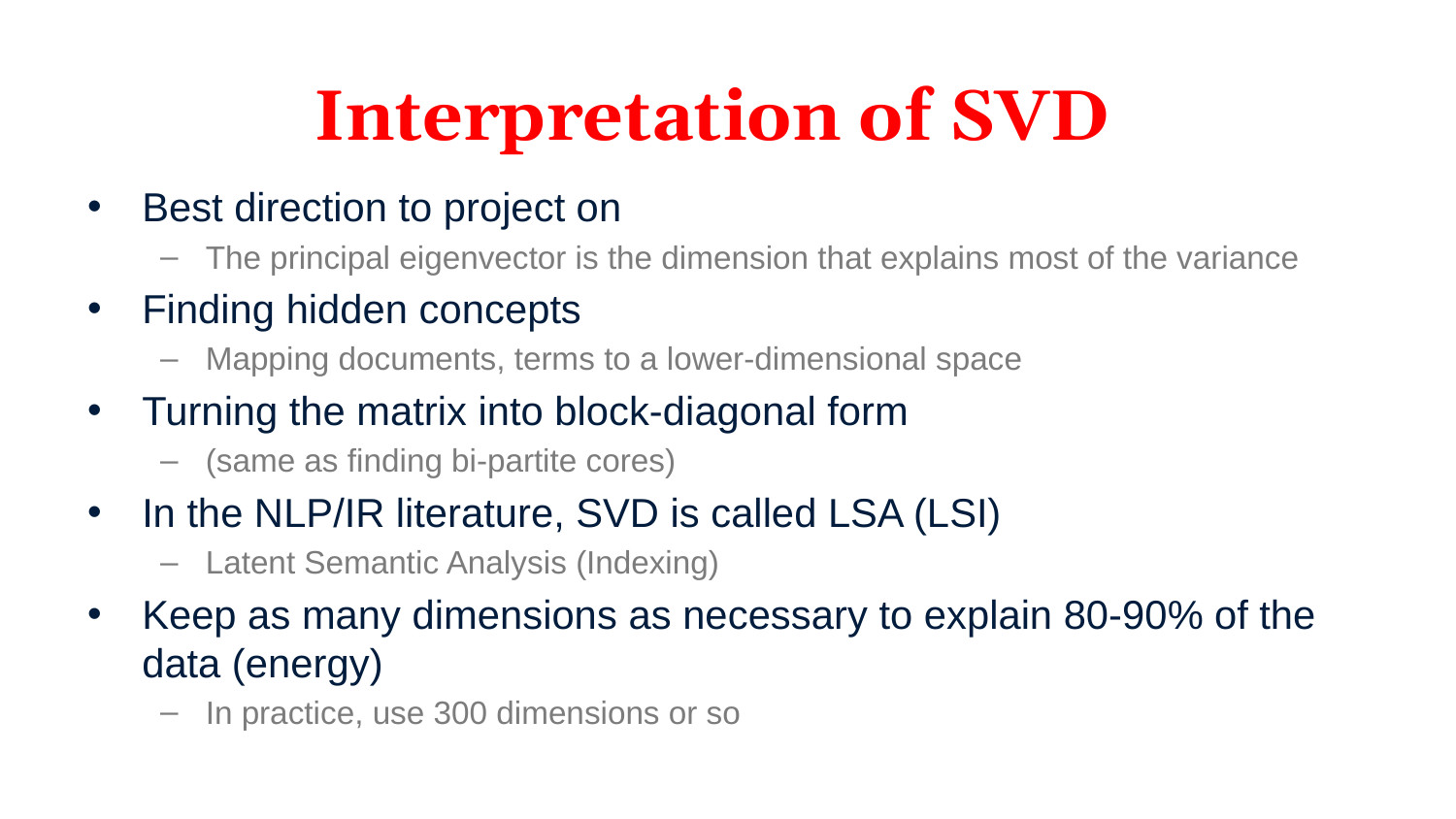

# Interpretation of SVD
Best direction to project on
The principal eigenvector is the dimension that explains most of the variance
Finding hidden concepts
Mapping documents, terms to a lower-dimensional space
Turning the matrix into block-diagonal form
(same as finding bi-partite cores)
In the NLP/IR literature, SVD is called LSA (LSI)
Latent Semantic Analysis (Indexing)
Keep as many dimensions as necessary to explain 80-90% of the data (energy)
In practice, use 300 dimensions or so